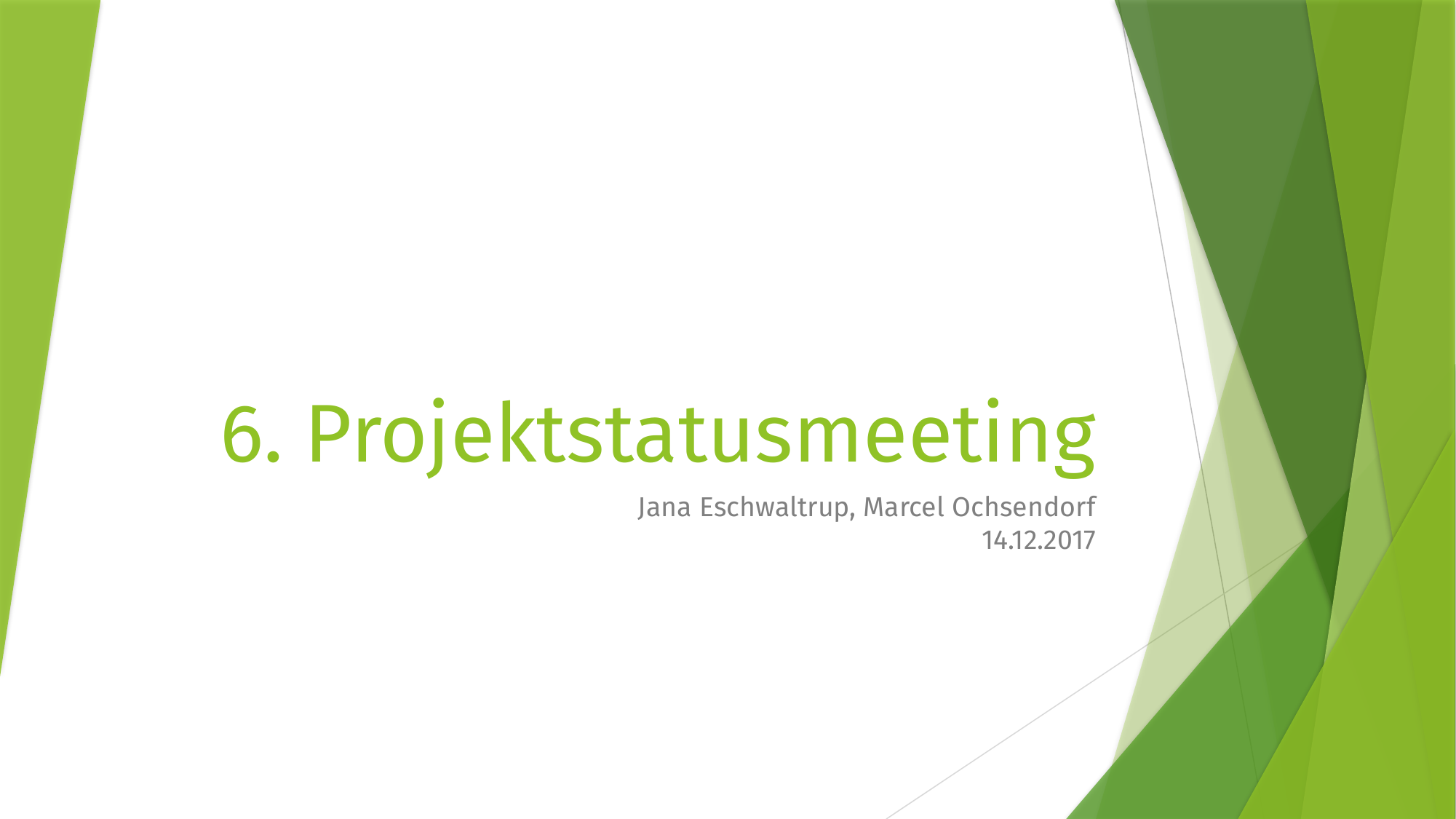

# 6. Projektstatusmeeting
Jana Eschwaltrup, Marcel Ochsendorf
14.12.2017